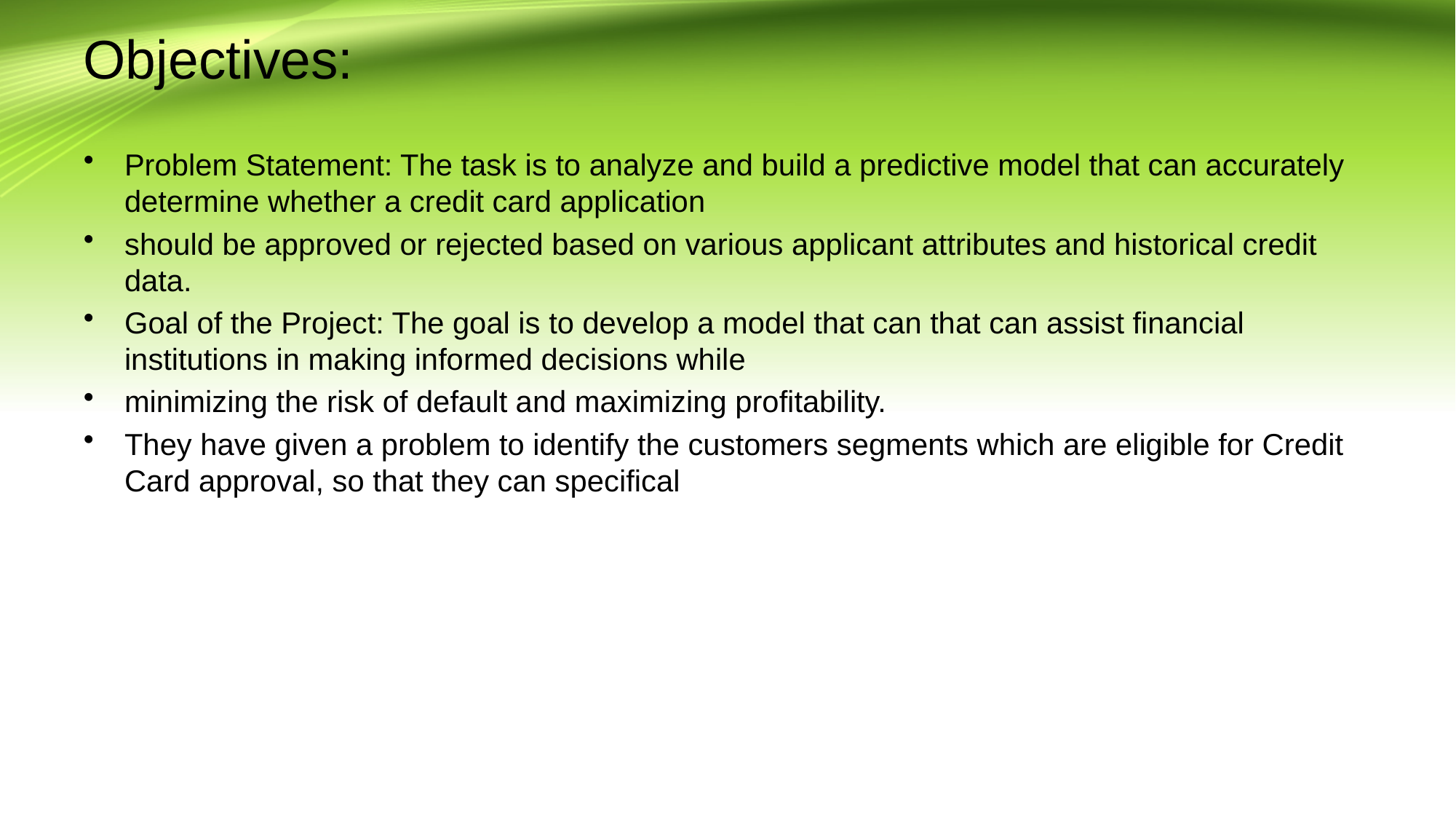

# Objectives:
Problem Statement: The task is to analyze and build a predictive model that can accurately determine whether a credit card application
should be approved or rejected based on various applicant attributes and historical credit data.
Goal of the Project: The goal is to develop a model that can that can assist financial institutions in making informed decisions while
minimizing the risk of default and maximizing profitability.
They have given a problem to identify the customers segments which are eligible for Credit Card approval, so that they can specifical